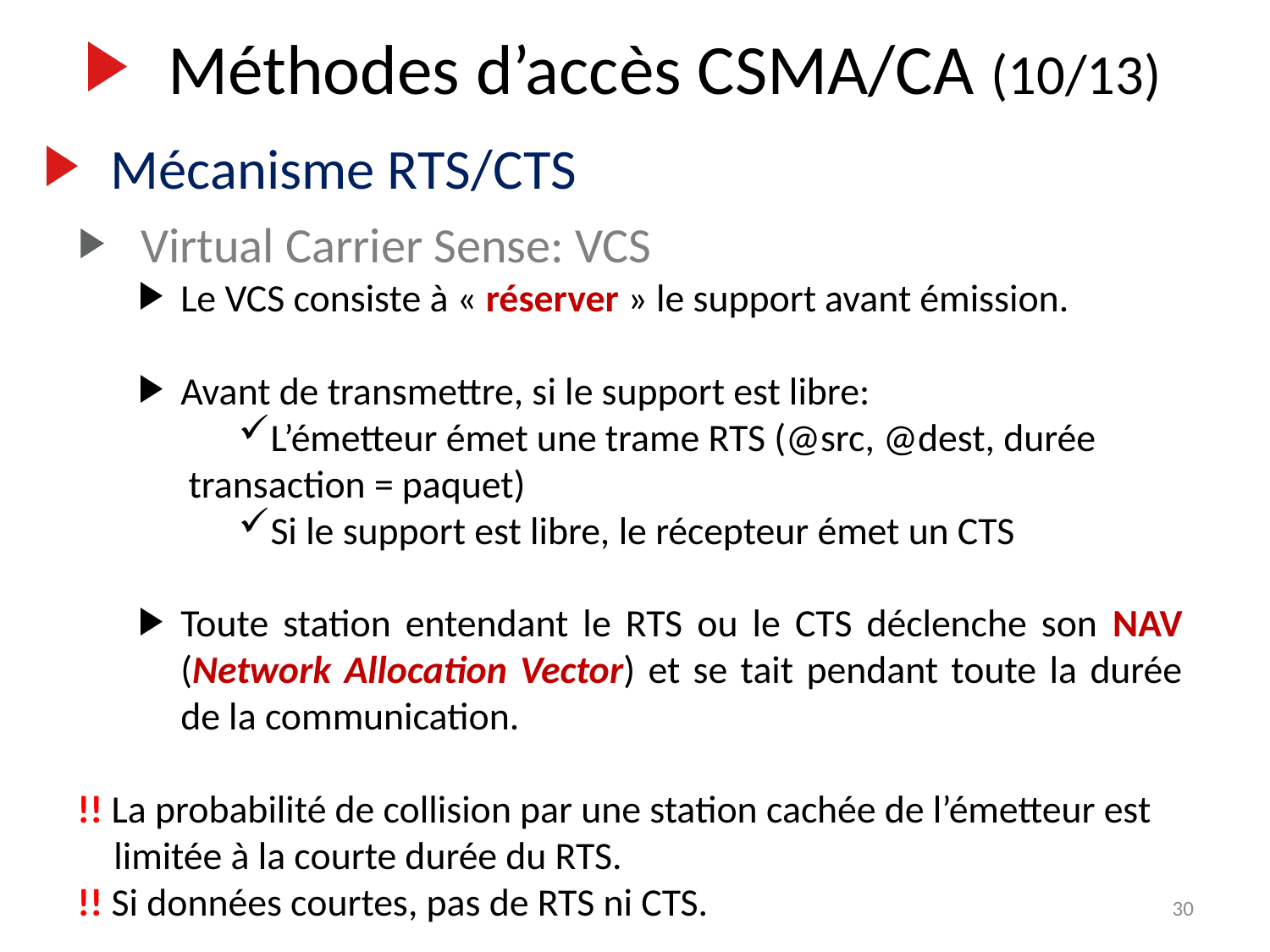

Méthodes d’accès CSMA/CA (10/13)
Mécanisme RTS/CTS
Virtual Carrier Sense: VCS
Le VCS consiste à « réserver » le support avant émission.

Avant de transmettre, si le support est libre:
L’émetteur émet une trame RTS (@src, @dest, durée transaction = paquet)
Si le support est libre, le récepteur émet un CTS

Toute station entendant le RTS ou le CTS déclenche son NAV (Network Allocation Vector) et se tait pendant toute la durée de la communication.

!! La probabilité de collision par une station cachée de l’émetteur est limitée à la courte durée du RTS.
!! Si données courtes, pas de RTS ni CTS.

30